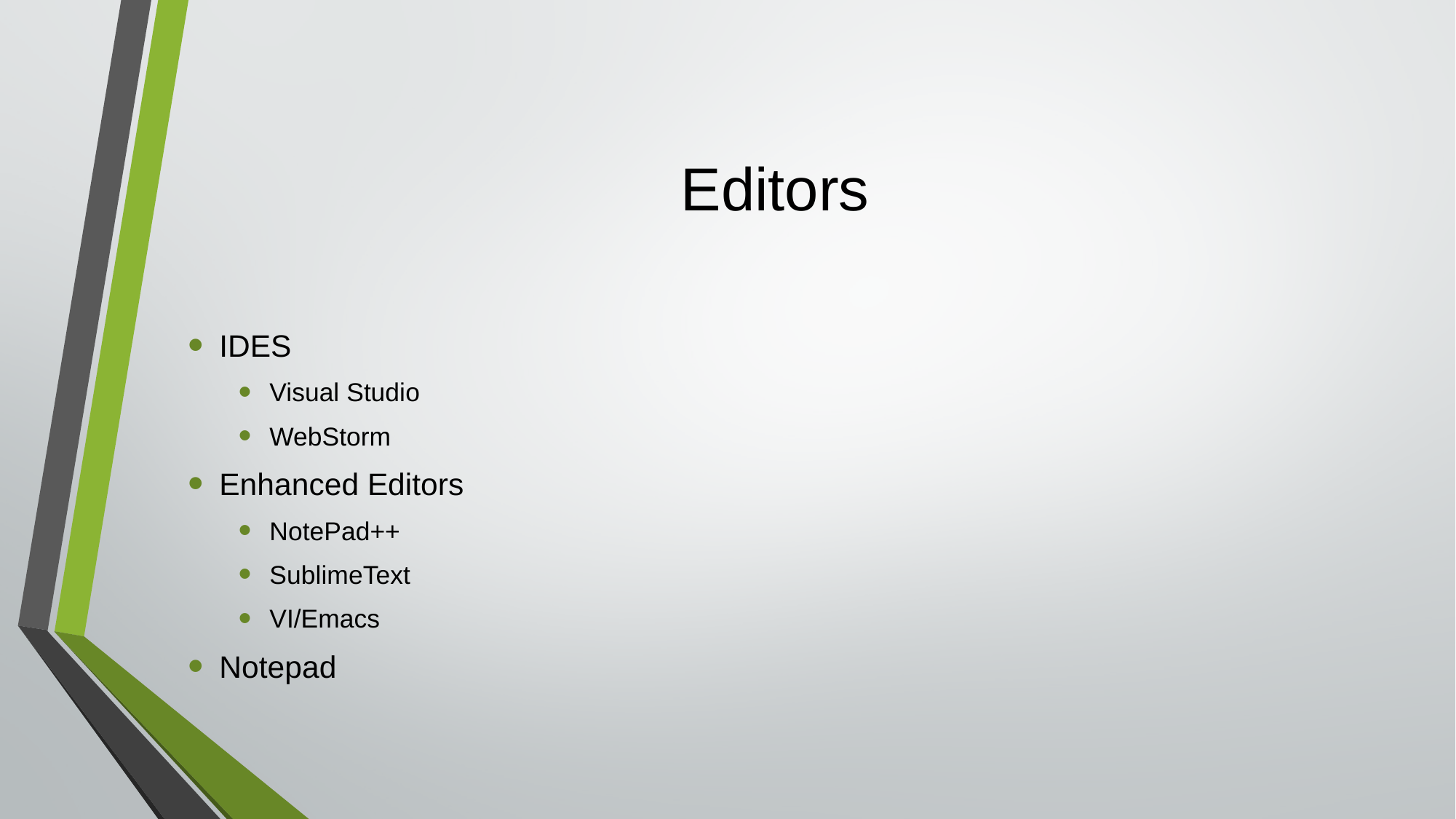

# Editors
IDES
Visual Studio
WebStorm
Enhanced Editors
NotePad++
SublimeText
VI/Emacs
Notepad